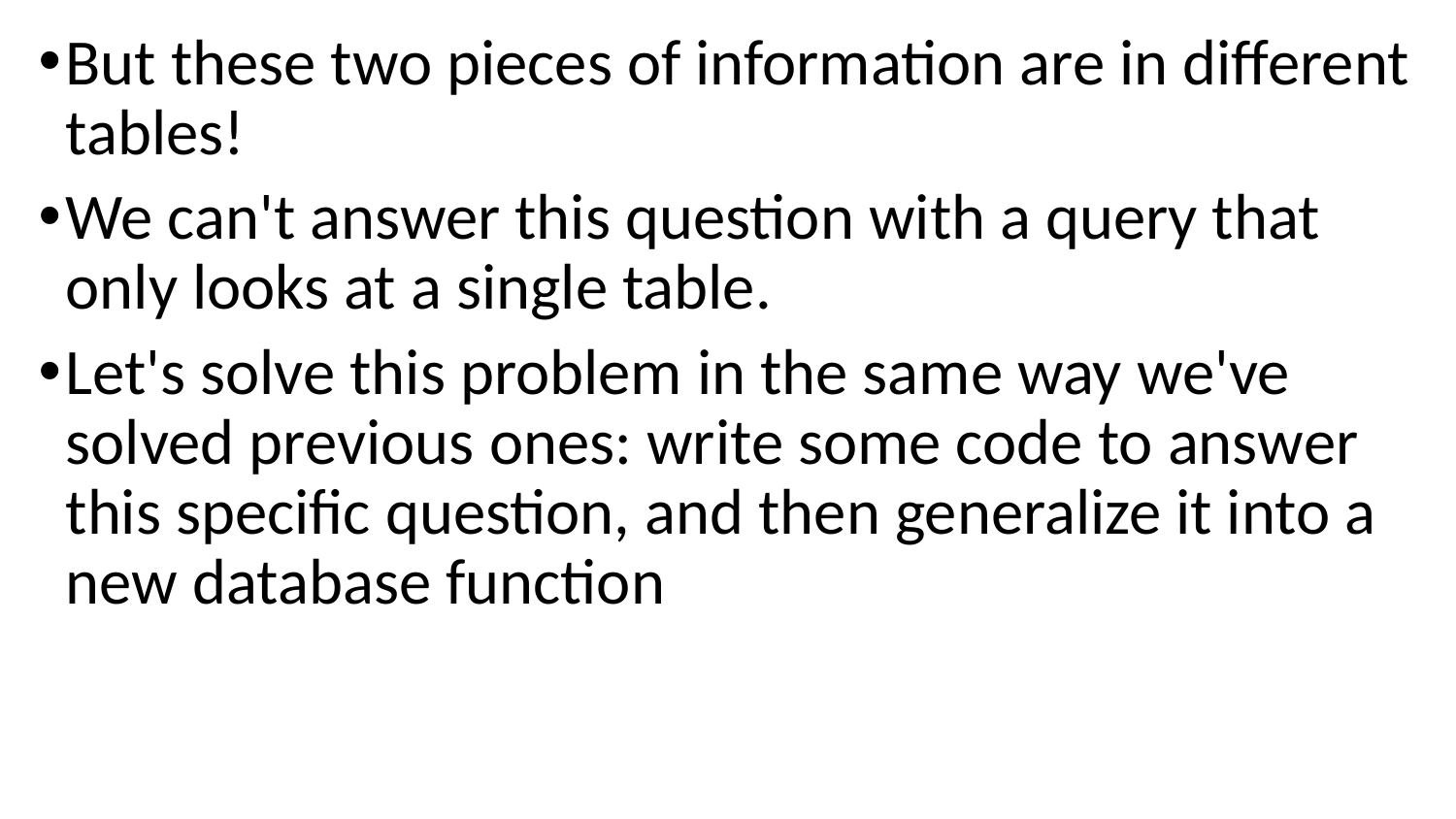

But these two pieces of information are in different tables!
We can't answer this question with a query that only looks at a single table.
Let's solve this problem in the same way we've solved previous ones: write some code to answer this specific question, and then generalize it into a new database function